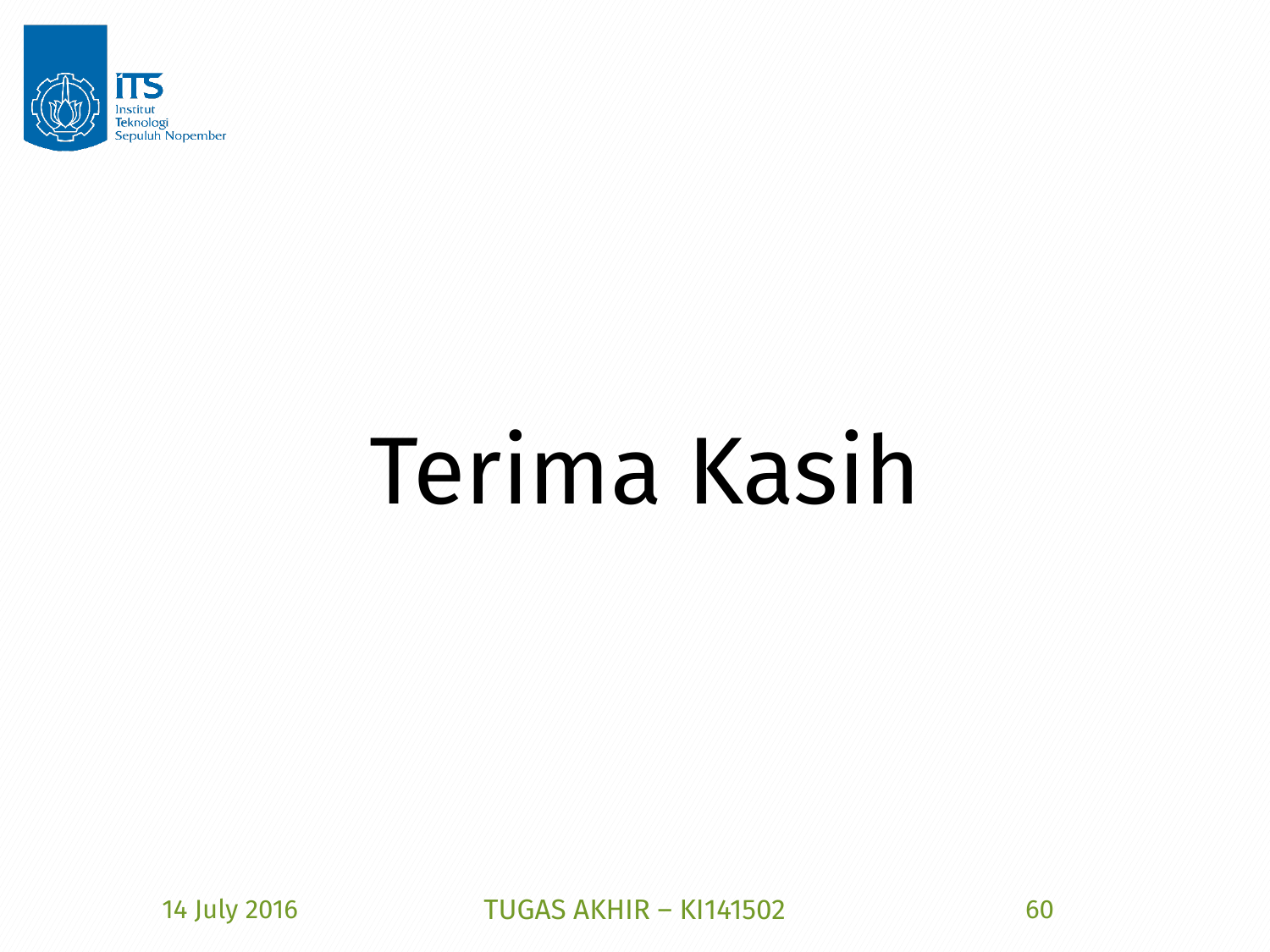

#
Terima Kasih
14 July 2016
TUGAS AKHIR – KI141502
60